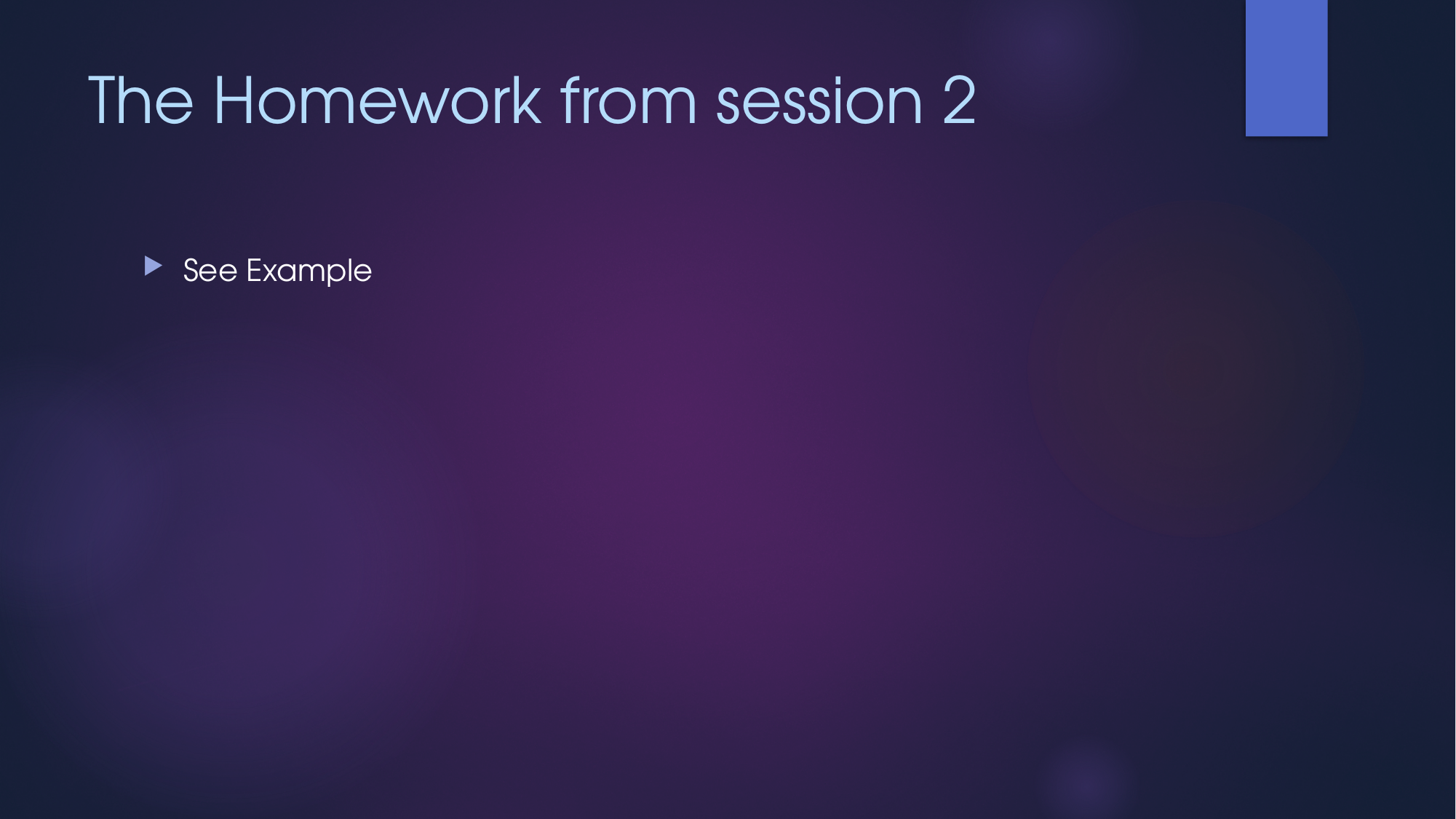

# The Homework from session 2
See Example